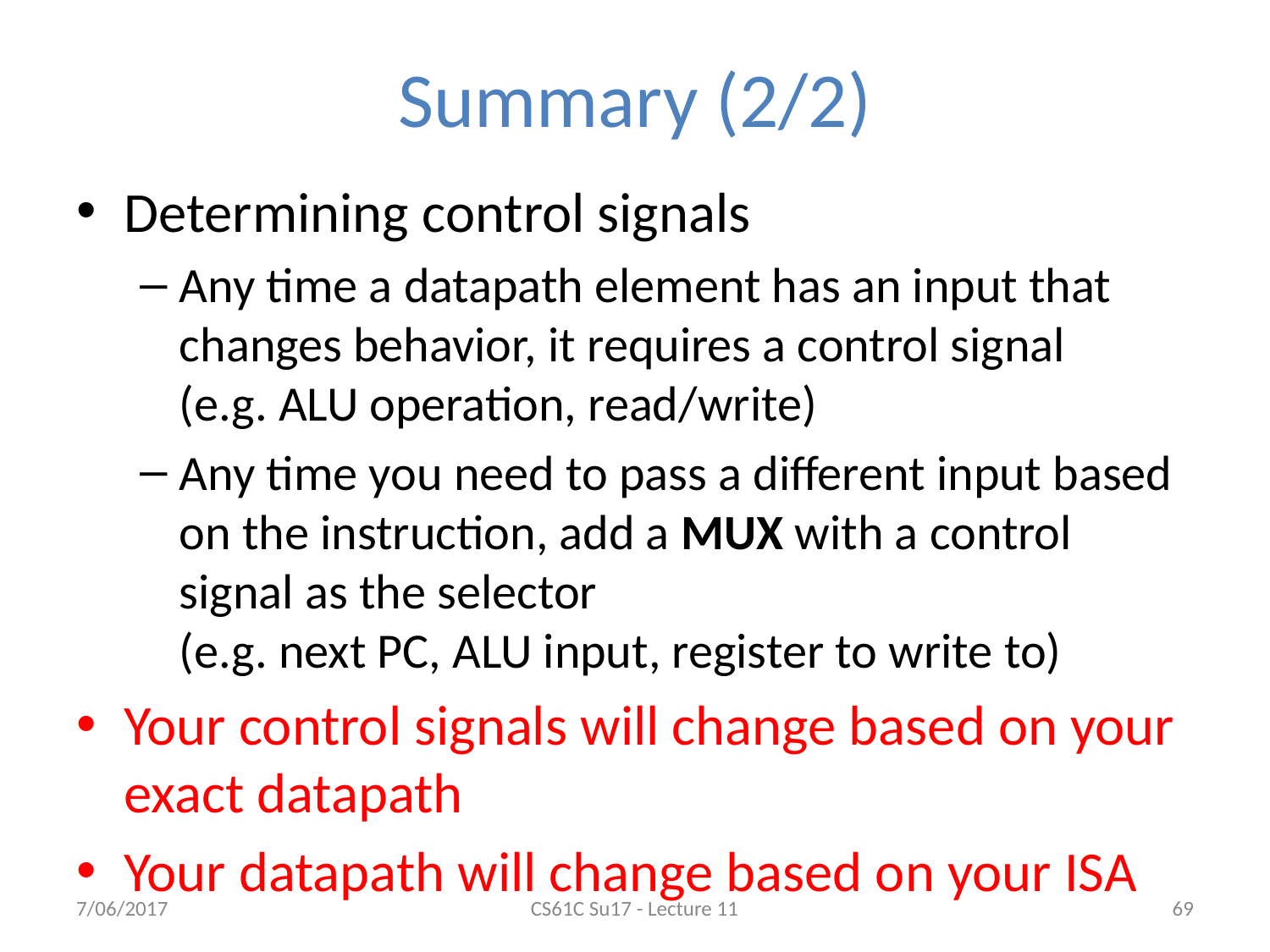

# Summary (2/2)
Determining control signals
Any time a datapath element has an input that changes behavior, it requires a control signal
(e.g. ALU operation, read/write)
Any time you need to pass a different input based on the instruction, add a MUX with a control signal as the selector
(e.g. next PC, ALU input, register to write to)
Your control signals will change based on your exact datapath
Your datapath will change based on your ISA
7/06/2017
CS61C Su17 - Lecture 11
69